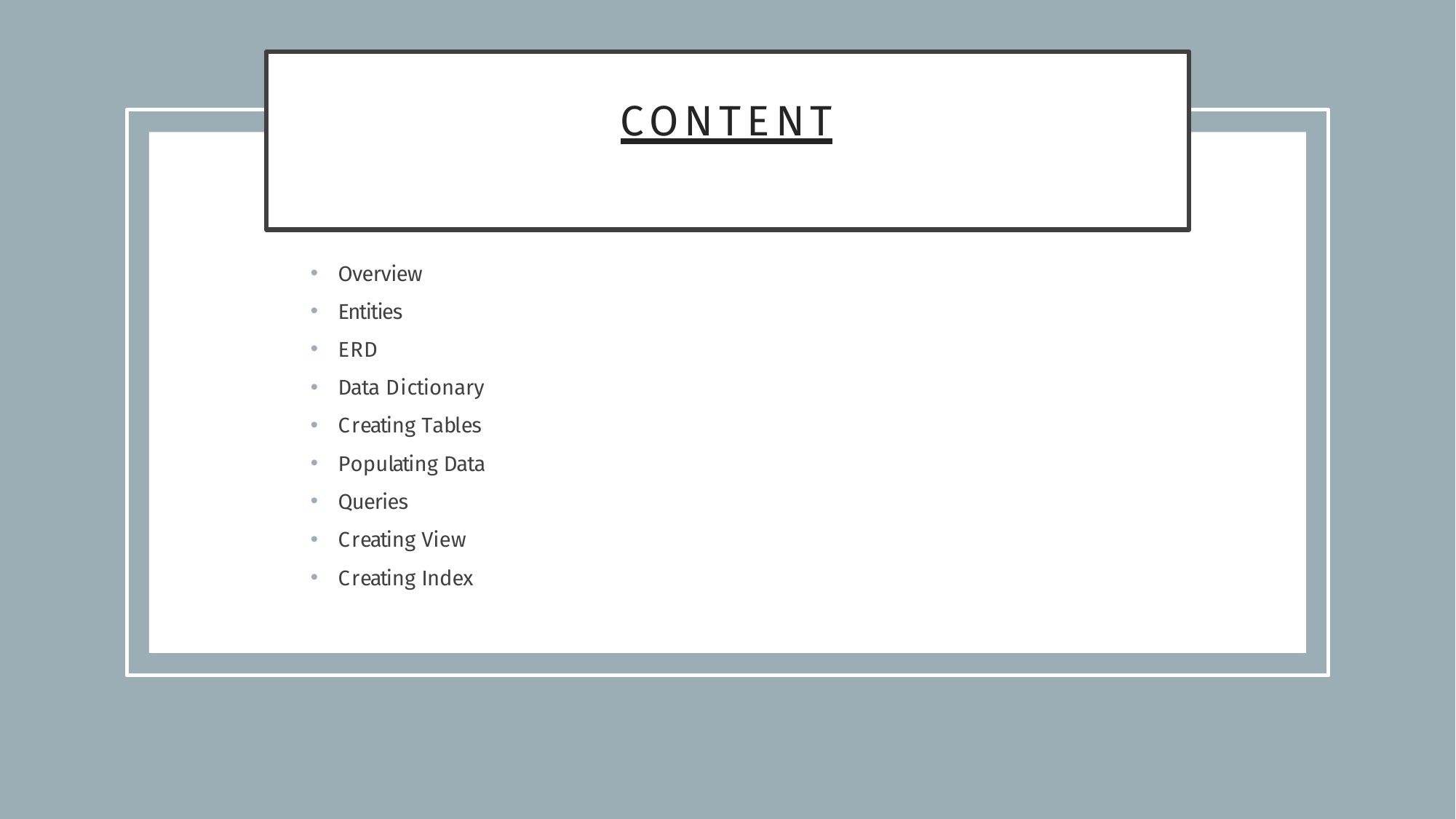

# CONTENT
Overview
Entities
ERD
Data Dictionary
Creating Tables
Populating Data
Queries
Creating View
Creating Index